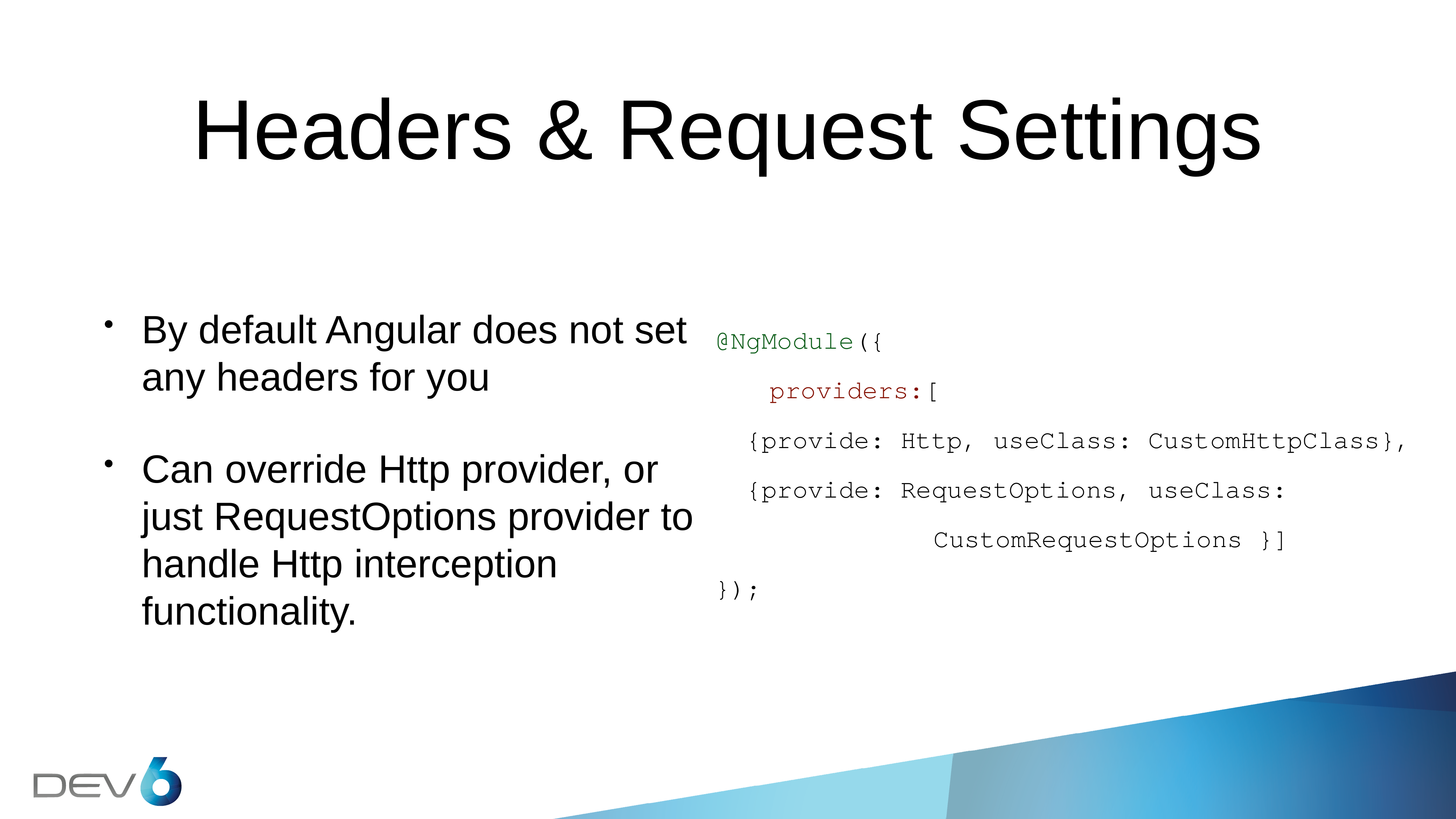

# Headers & Request Settings
By default Angular does not set any headers for you
Can override Http provider, or just RequestOptions provider to handle Http interception functionality.
@NgModule({
	providers:[
  {provide: Http, useClass: CustomHttpClass},
  {provide: RequestOptions, useClass:
				CustomRequestOptions }]
});